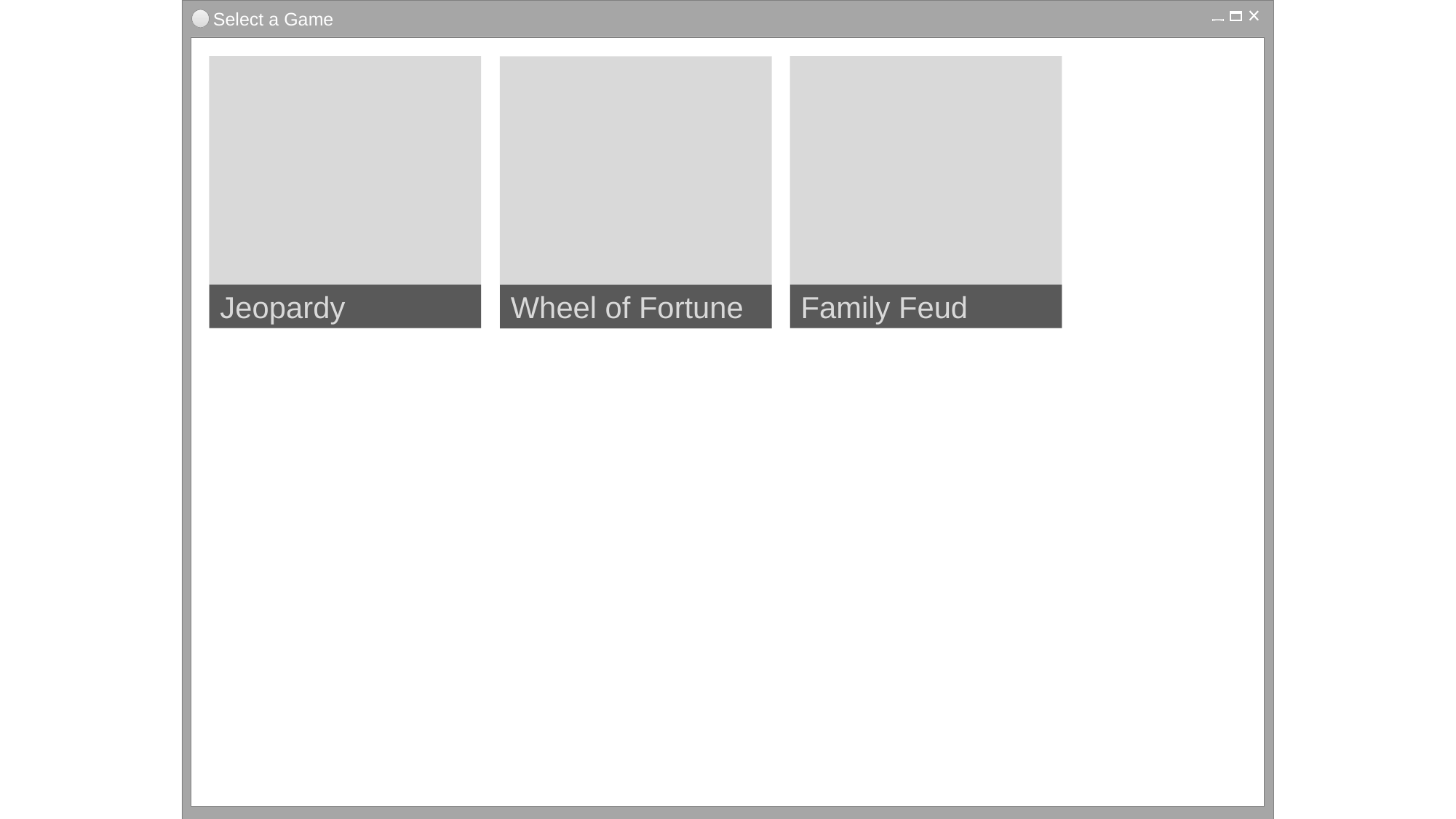

Select a Game

Jeopardy

Family Feud

Wheel of Fortune